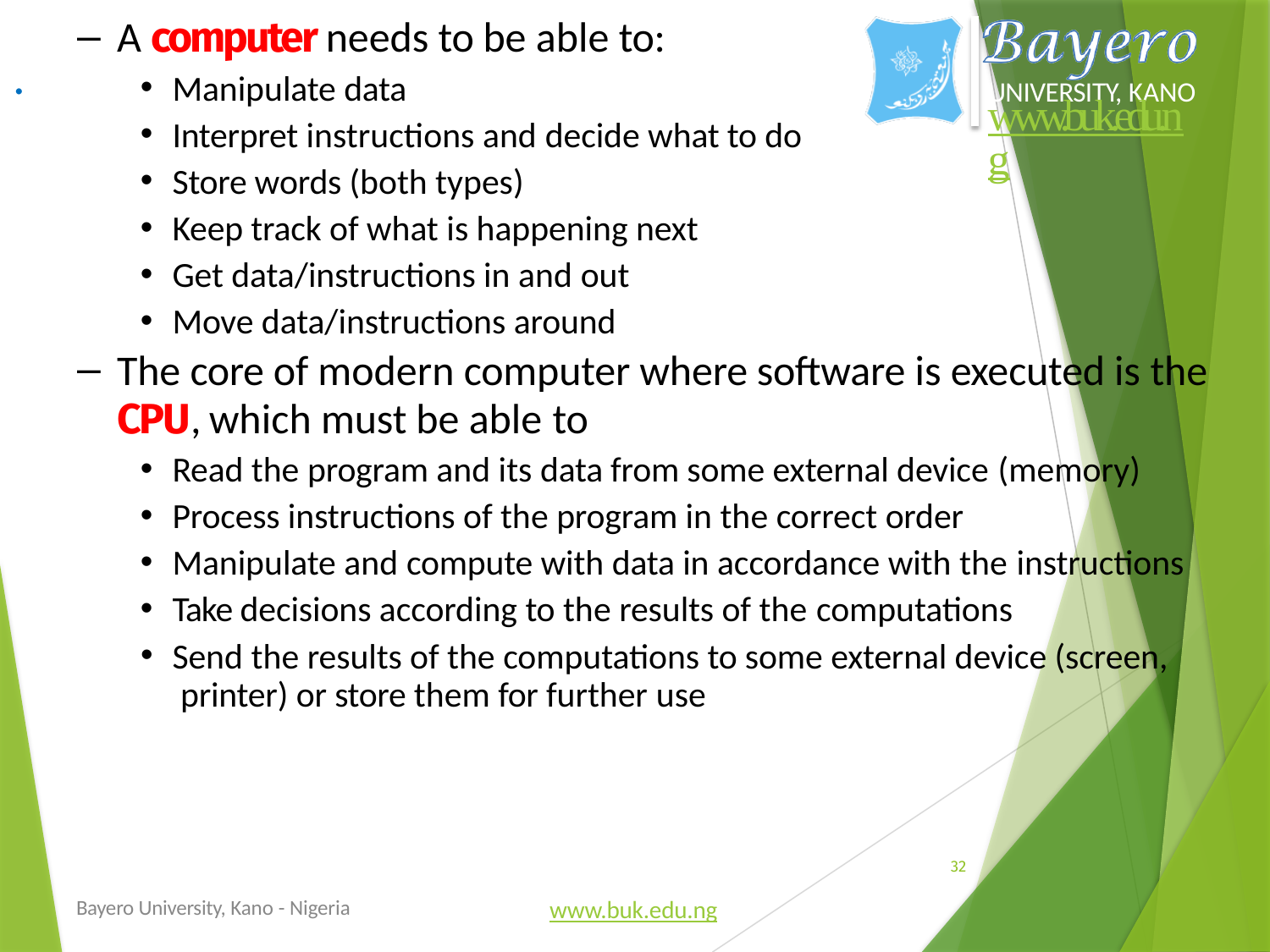

A computer needs to be able to:
Manipulate data
Interpret instructions and decide what to do
Store words (both types)
Keep track of what is happening next
Get data/instructions in and out
Move data/instructions around
The core of modern computer where software is executed is the
CPU, which must be able to
Read the program and its data from some external device (memory)
Process instructions of the program in the correct order
Manipulate and compute with data in accordance with the instructions
Take decisions according to the results of the computations
Send the results of the computations to some external device (screen,  printer) or store them for further use

.
UNIVERSITY, KANO
www.buk.edu.ng
32
Bayero University, Kano - Nigeria
www.buk.edu.ng